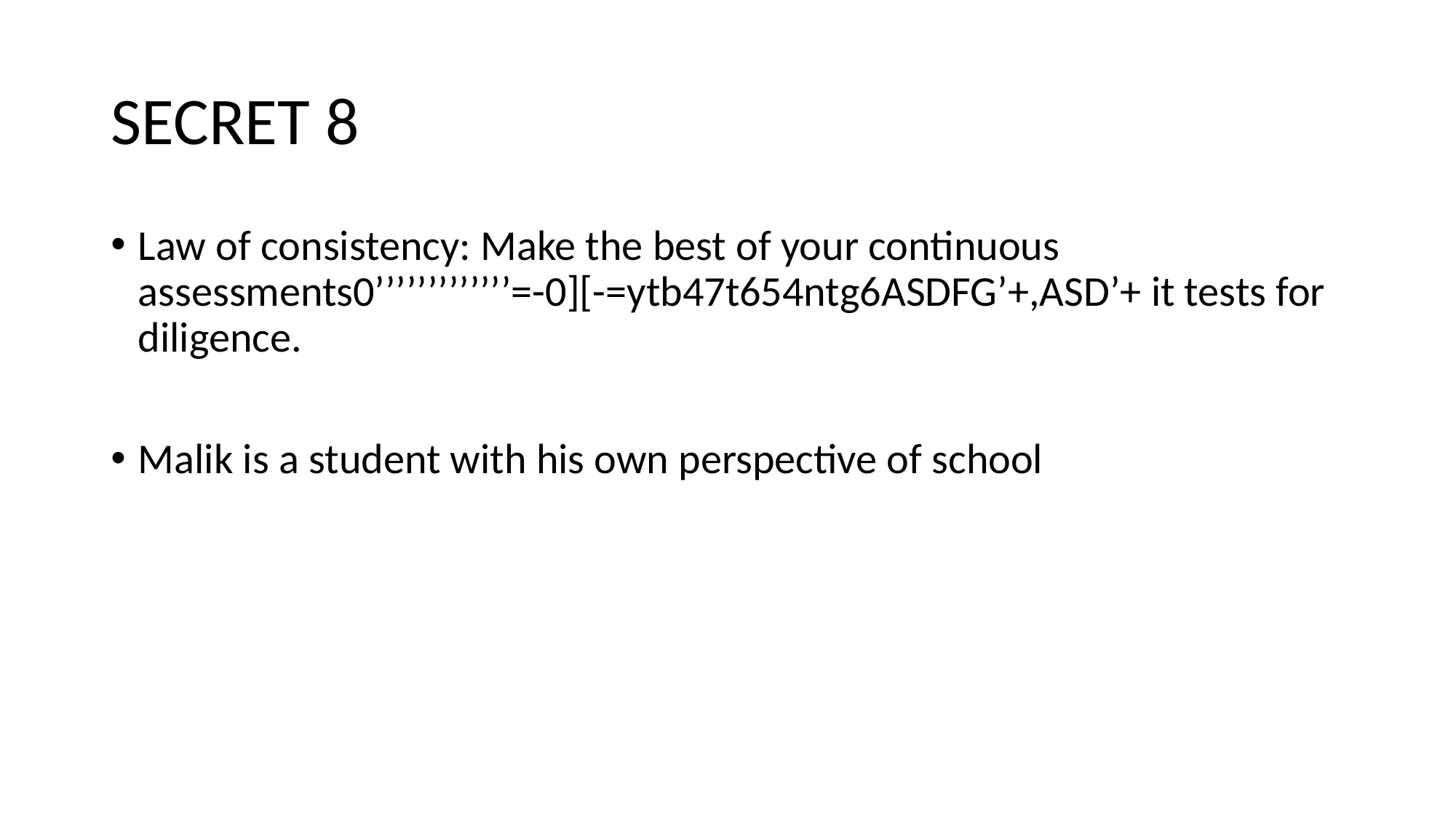

# SECRET 8
Law of consistency: Make the best of your continuous assessments0’’’’’’’’’’’’’=-0][-=ytb47t654ntg6ASDFG’+,ASD’+ it tests for diligence.

Malik is a student with his own perspective of school